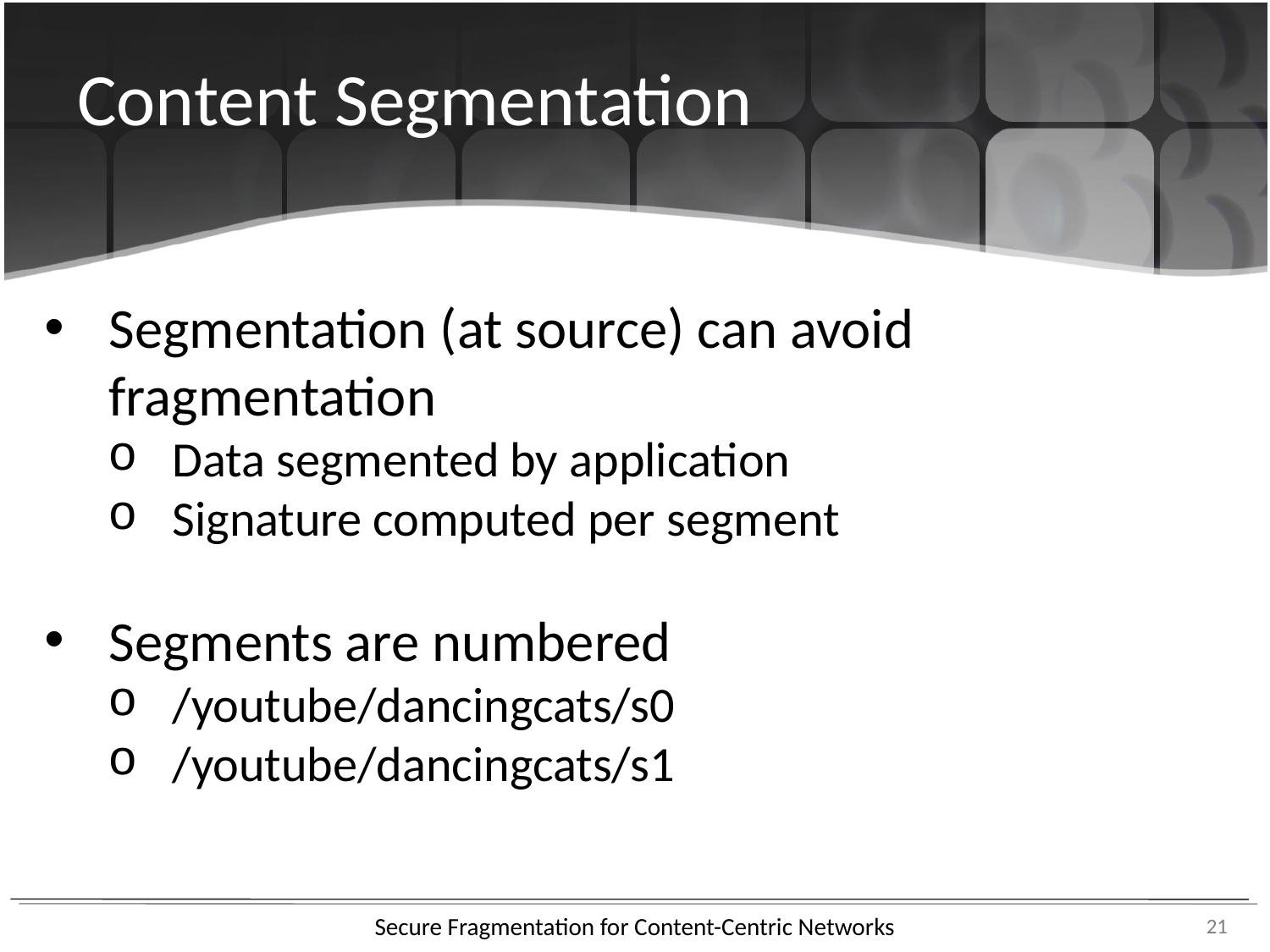

Content Segmentation
Segmentation (at source) can avoid fragmentation
Data segmented by application
Signature computed per segment

Segments are numbered
/youtube/dancingcats/s0
/youtube/dancingcats/s1